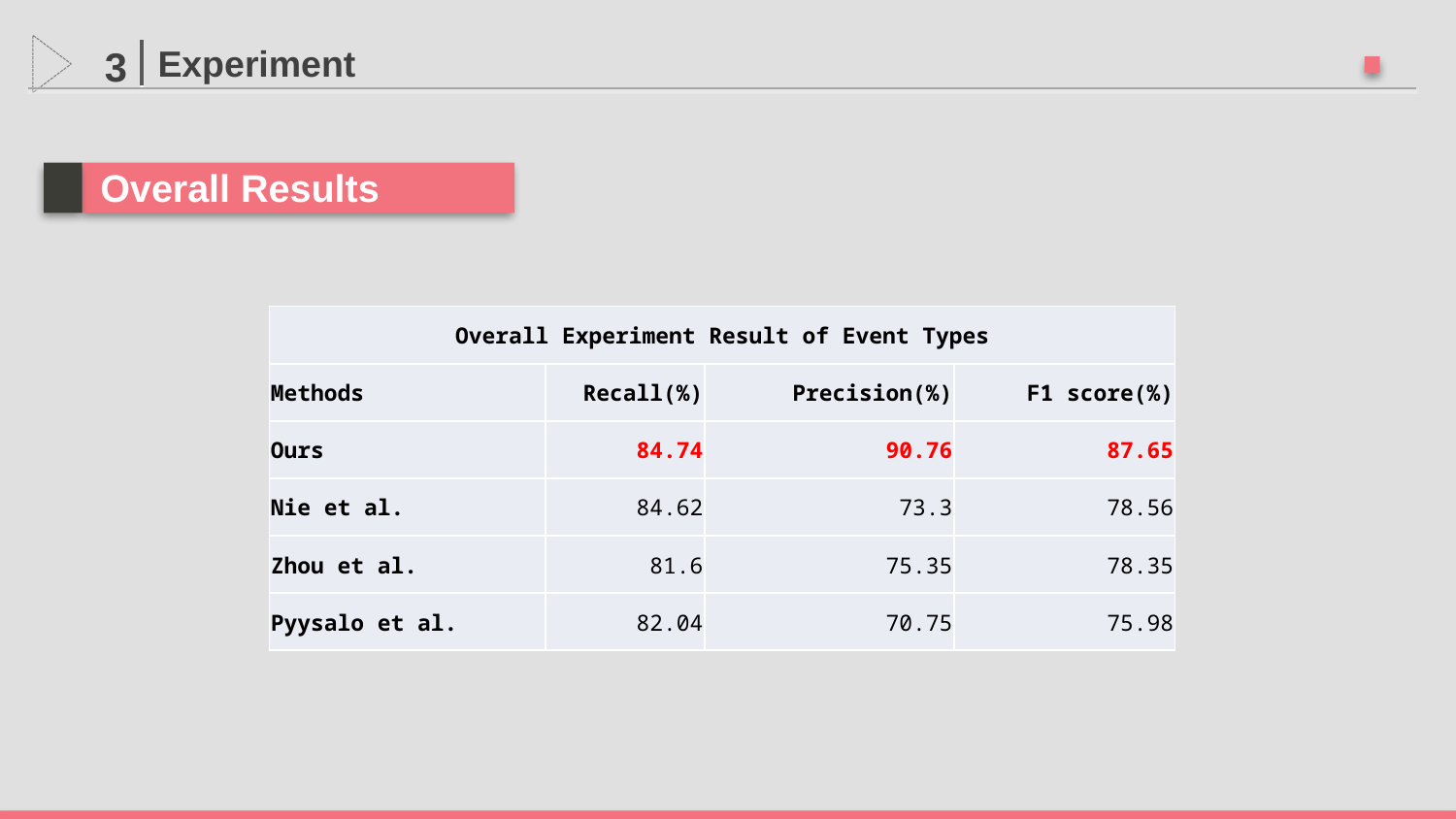

·

Experiment
3

Overall Results

| Overall Experiment Result of Event Types |  |  |  |
| --- | --- | --- | --- |
| Methods | Recall(%) | Precision(%) | F1 score(%) |
| Ours | 84.74 | 90.76 | 87.65 |
| Nie et al. | 84.62 | 73.3 | 78.56 |
| Zhou et al. | 81.6 | 75.35 | 78.35 |
| Pyysalo et al. | 82.04 | 70.75 | 75.98 |